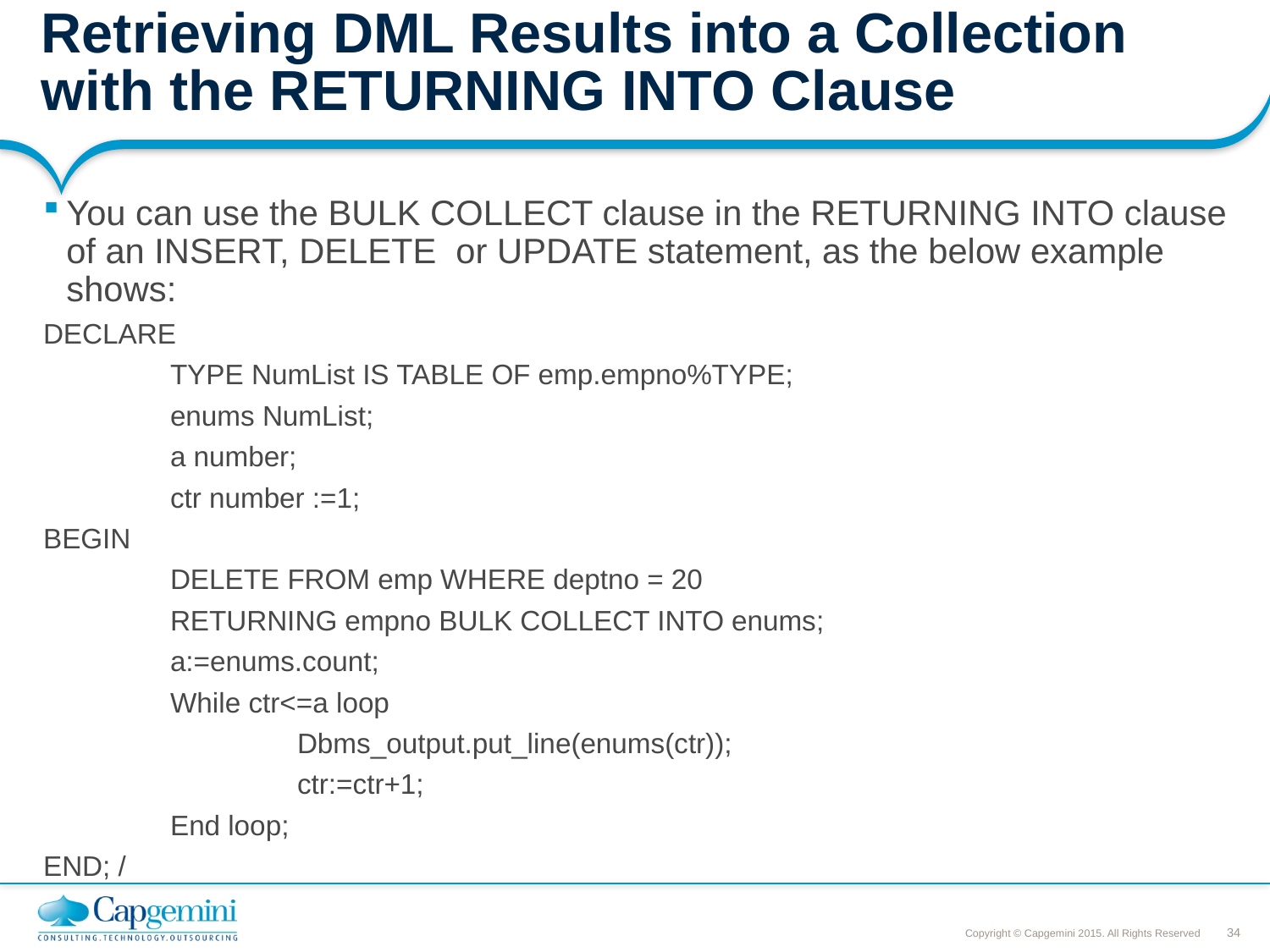

# Retrieving DML Results into a Collection with the RETURNING INTO Clause
You can use the BULK COLLECT clause in the RETURNING INTO clause of an INSERT, DELETE  or UPDATE statement, as the below example shows:
DECLARE
	TYPE NumList IS TABLE OF emp.empno%TYPE;
	enums NumList;
	a number;
	ctr number :=1;
BEGIN
	DELETE FROM emp WHERE deptno = 20
	RETURNING empno BULK COLLECT INTO enums;
	a:=enums.count;
	While ctr<=a loop
		Dbms_output.put_line(enums(ctr));
		ctr:=ctr+1;
	End loop;
END; /